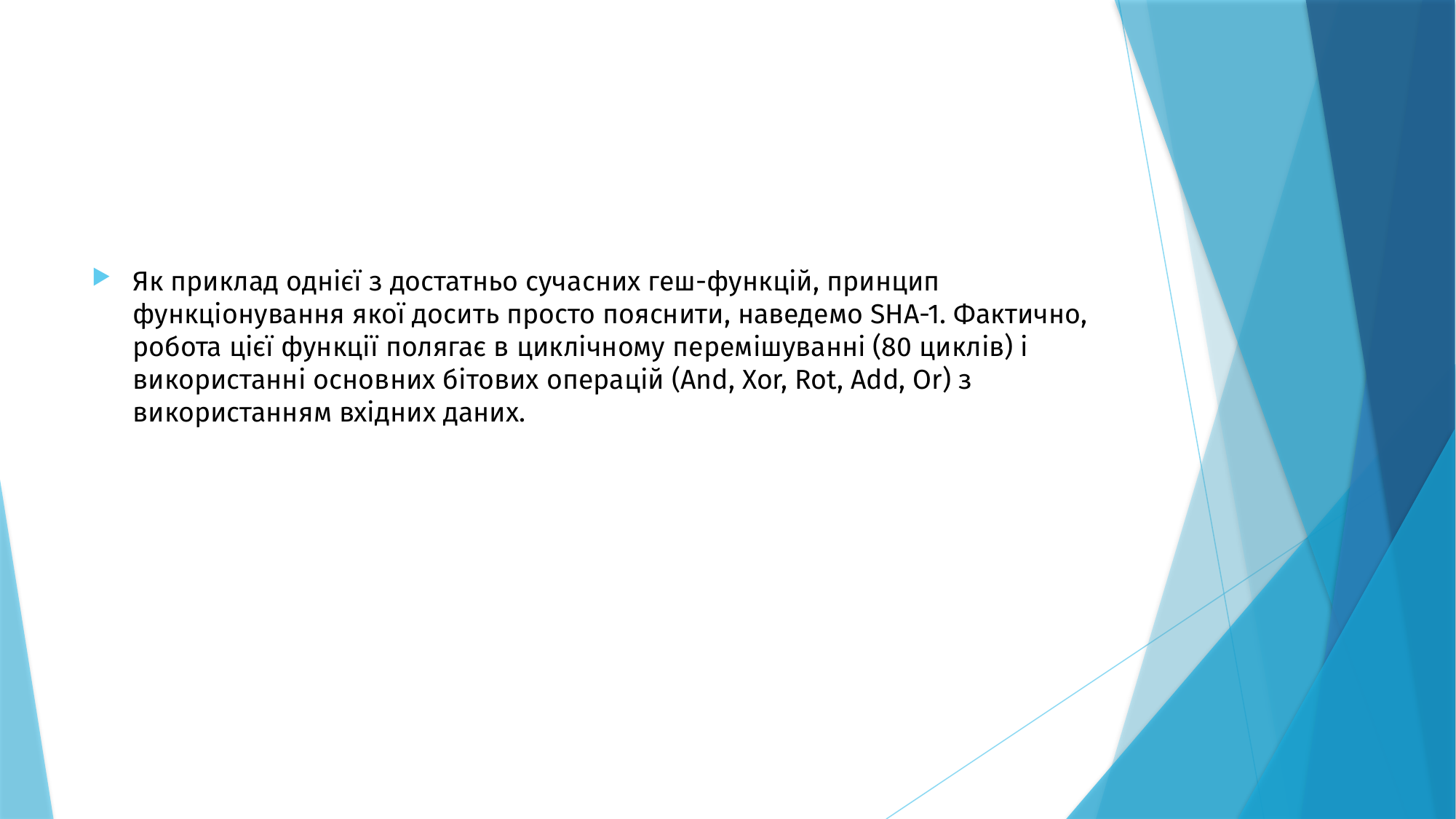

#
Як приклад однієї з достатньо сучасних геш-функцій, принцип функціонування якої досить просто пояснити, наведемо SHA-1. Фактично, робота цієї функції полягає в циклічному перемішуванні (80 циклів) і використанні основних бітових операцій (And, Xor, Rot, Add, Or) з використанням вхідних даних.